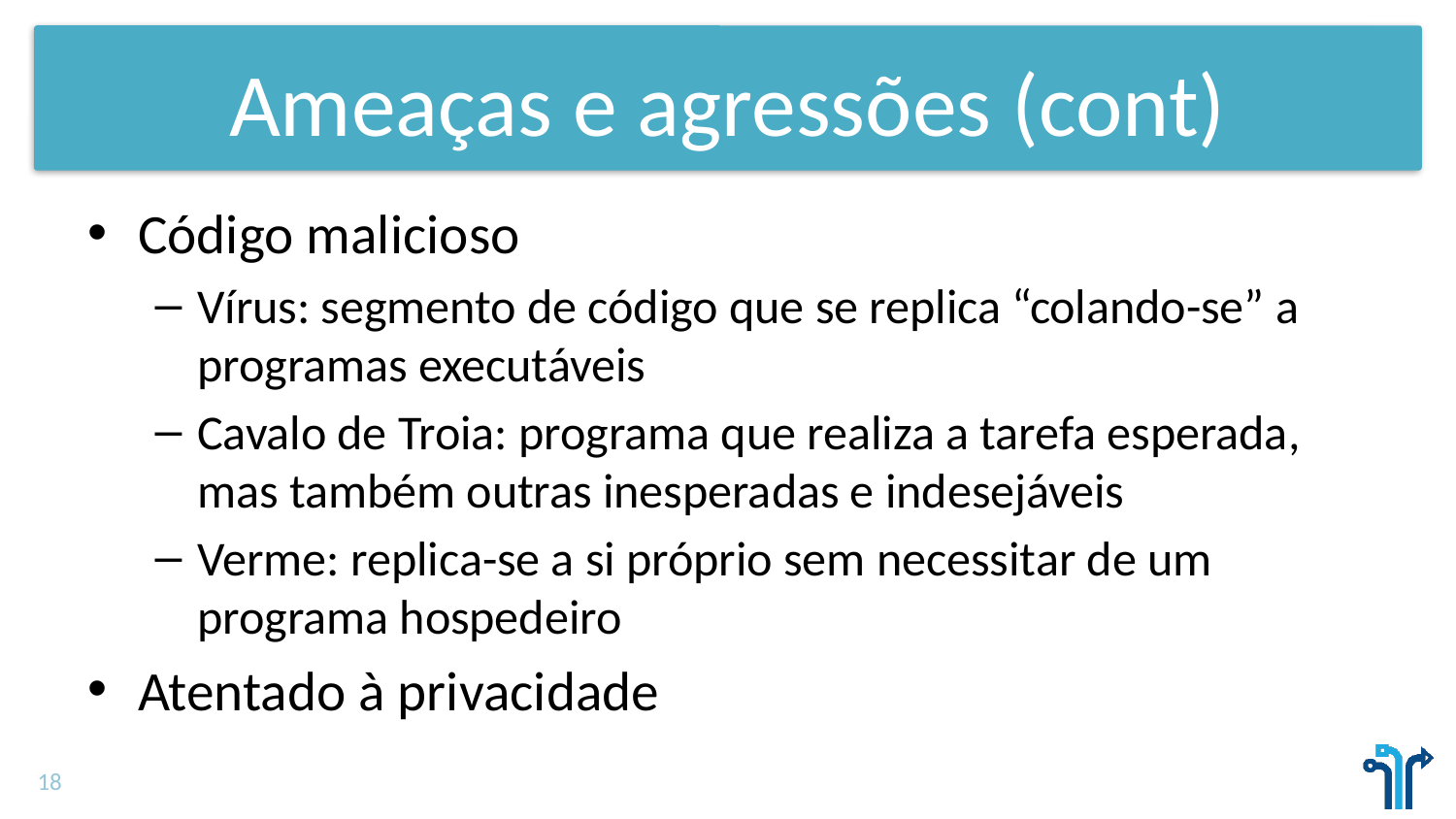

# Ameaças e agressões (cont)
Código malicioso
Vírus: segmento de código que se replica “colando-se” a programas executáveis
Cavalo de Troia: programa que realiza a tarefa esperada, mas também outras inesperadas e indesejáveis
Verme: replica-se a si próprio sem necessitar de um programa hospedeiro
Atentado à privacidade
18